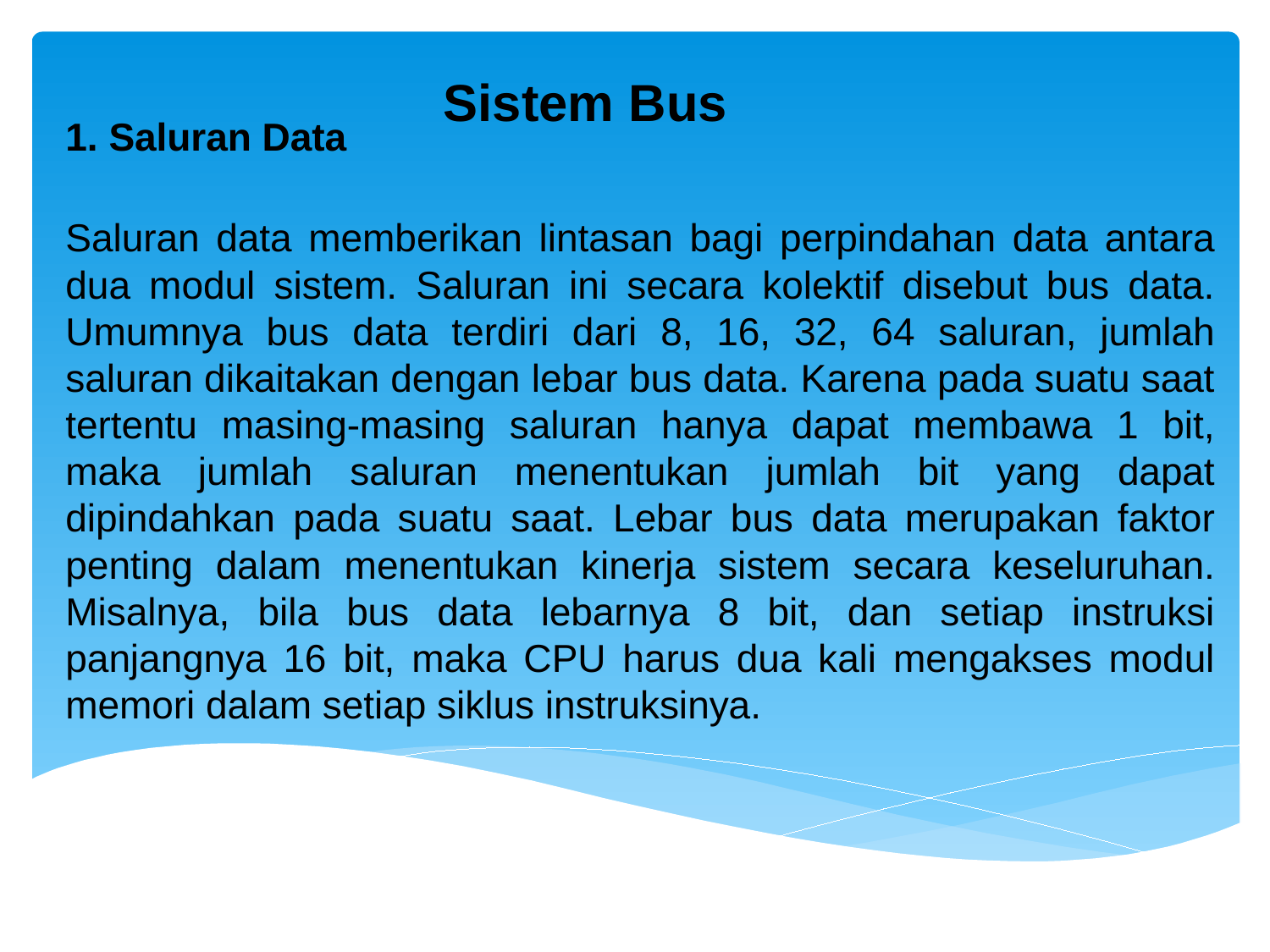

# Sistem Bus
1. Saluran Data
Saluran data memberikan lintasan bagi perpindahan data antara dua modul sistem. Saluran ini secara kolektif disebut bus data. Umumnya bus data terdiri dari 8, 16, 32, 64 saluran, jumlah saluran dikaitakan dengan lebar bus data. Karena pada suatu saat tertentu masing-masing saluran hanya dapat membawa 1 bit, maka jumlah saluran menentukan jumlah bit yang dapat dipindahkan pada suatu saat. Lebar bus data merupakan faktor penting dalam menentukan kinerja sistem secara keseluruhan. Misalnya, bila bus data lebarnya 8 bit, dan setiap instruksi panjangnya 16 bit, maka CPU harus dua kali mengakses modul memori dalam setiap siklus instruksinya.